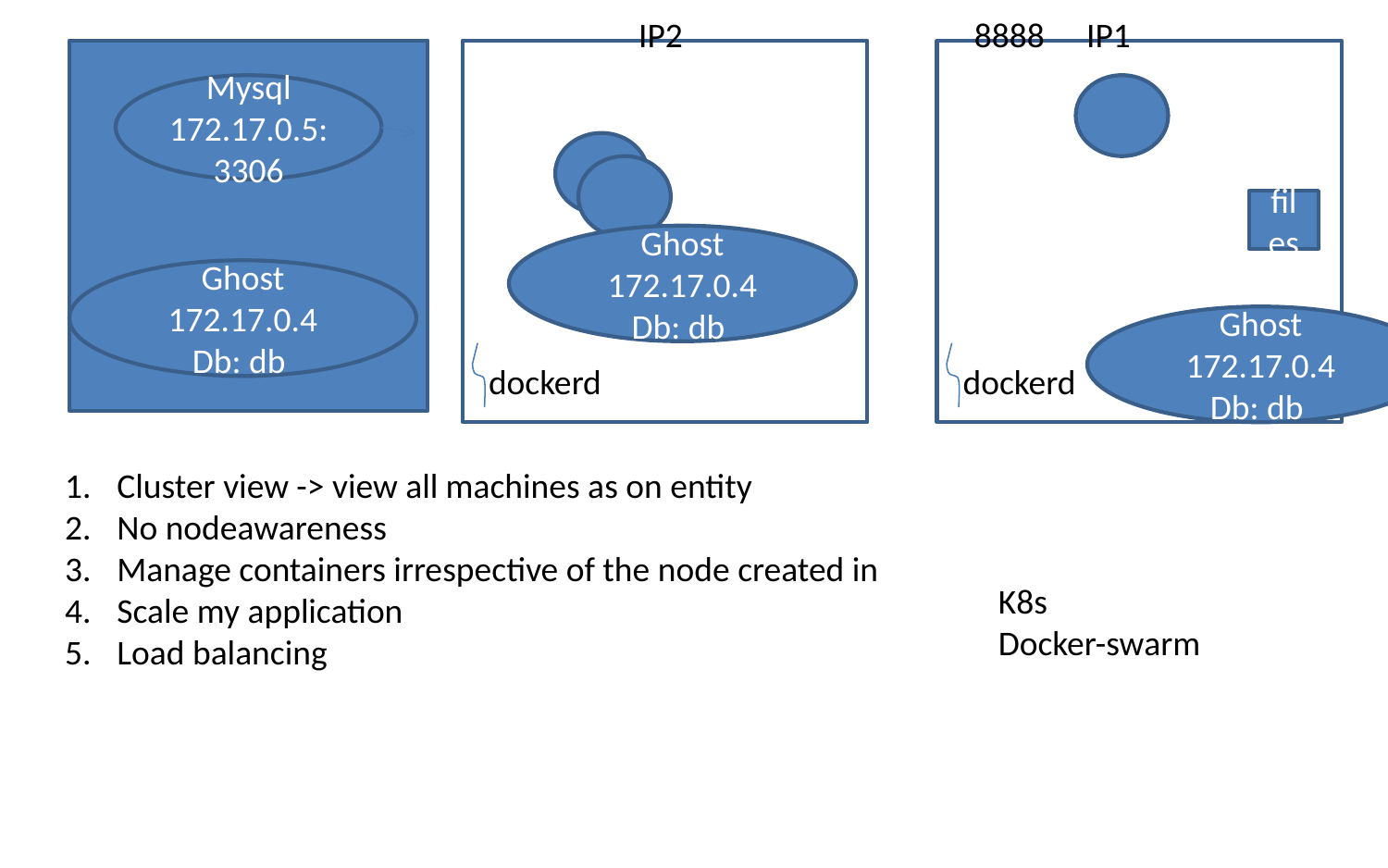

IP2
8888
IP1

Mysql
172.17.0.5:3306

files
Ghost
172.17.0.4
Db: db
Ghost
172.17.0.4
Db: db
Ghost
172.17.0.4
Db: db

dockerd
dockerd
Cluster view -> view all machines as on entity
No nodeawareness
Manage containers irrespective of the node created in
Scale my application
Load balancing

K8s
Docker-swarm